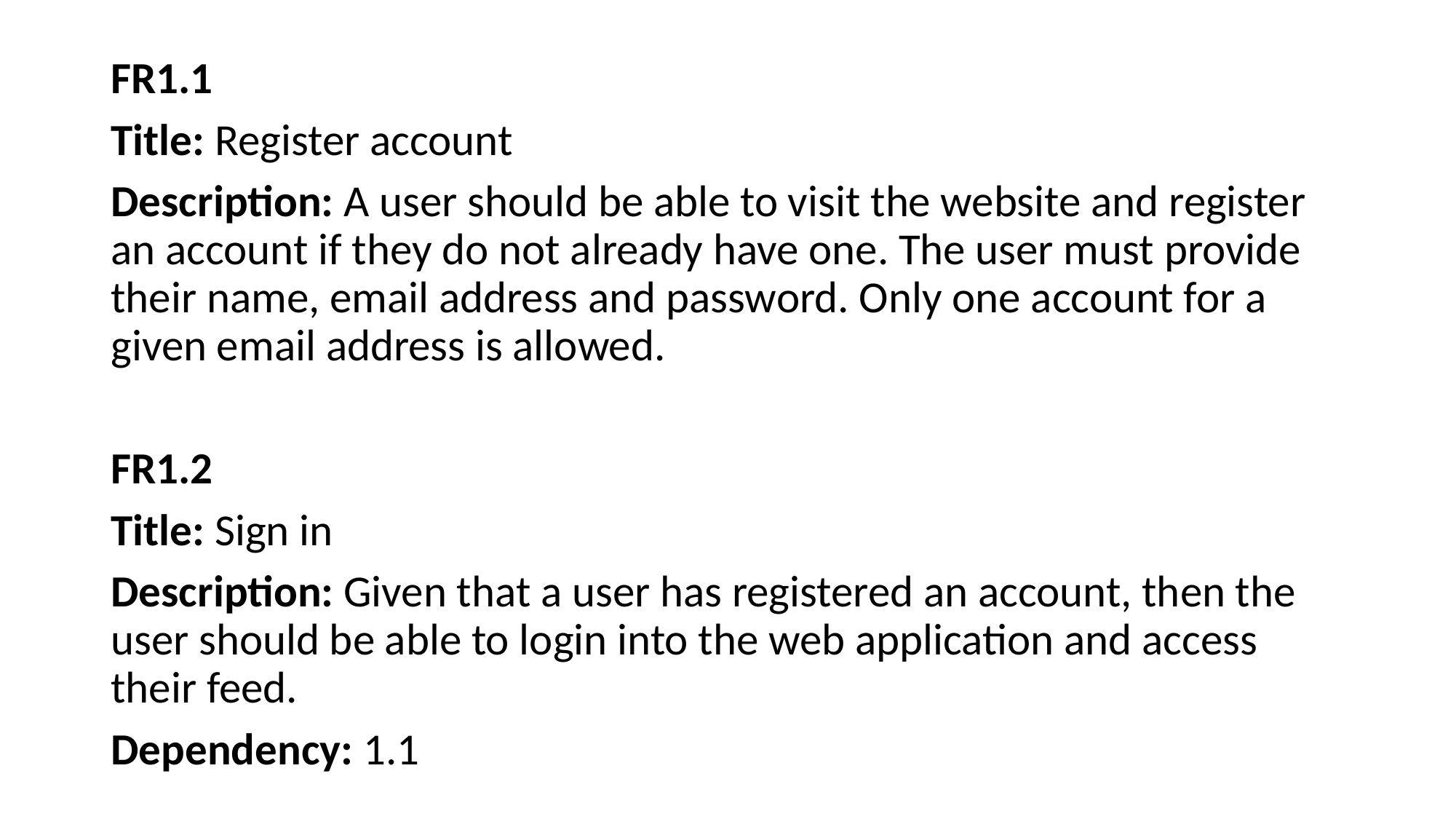

FR1.1
Title: Register account
Description: A user should be able to visit the website and register an account if they do not already have one. The user must provide their name, email address and password. Only one account for a given email address is allowed.

FR1.2
Title: Sign in
Description: Given that a user has registered an account, then the user should be able to login into the web application and access their feed.
Dependency: 1.1